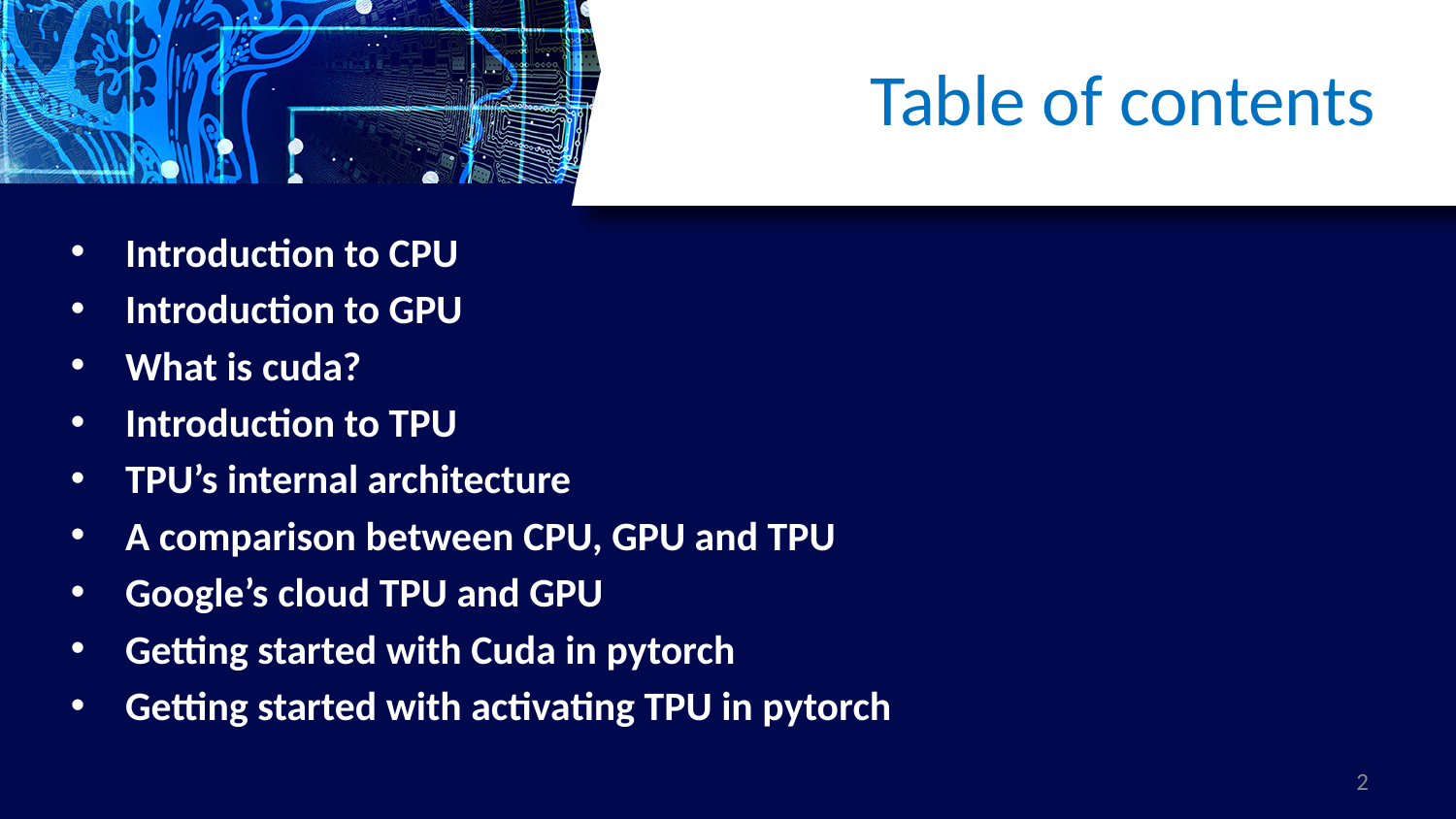

# Table of contents
Introduction to CPU
Introduction to GPU
What is cuda?
Introduction to TPU
TPU’s internal architecture
A comparison between CPU, GPU and TPU
Google’s cloud TPU and GPU
Getting started with Cuda in pytorch
Getting started with activating TPU in pytorch

2